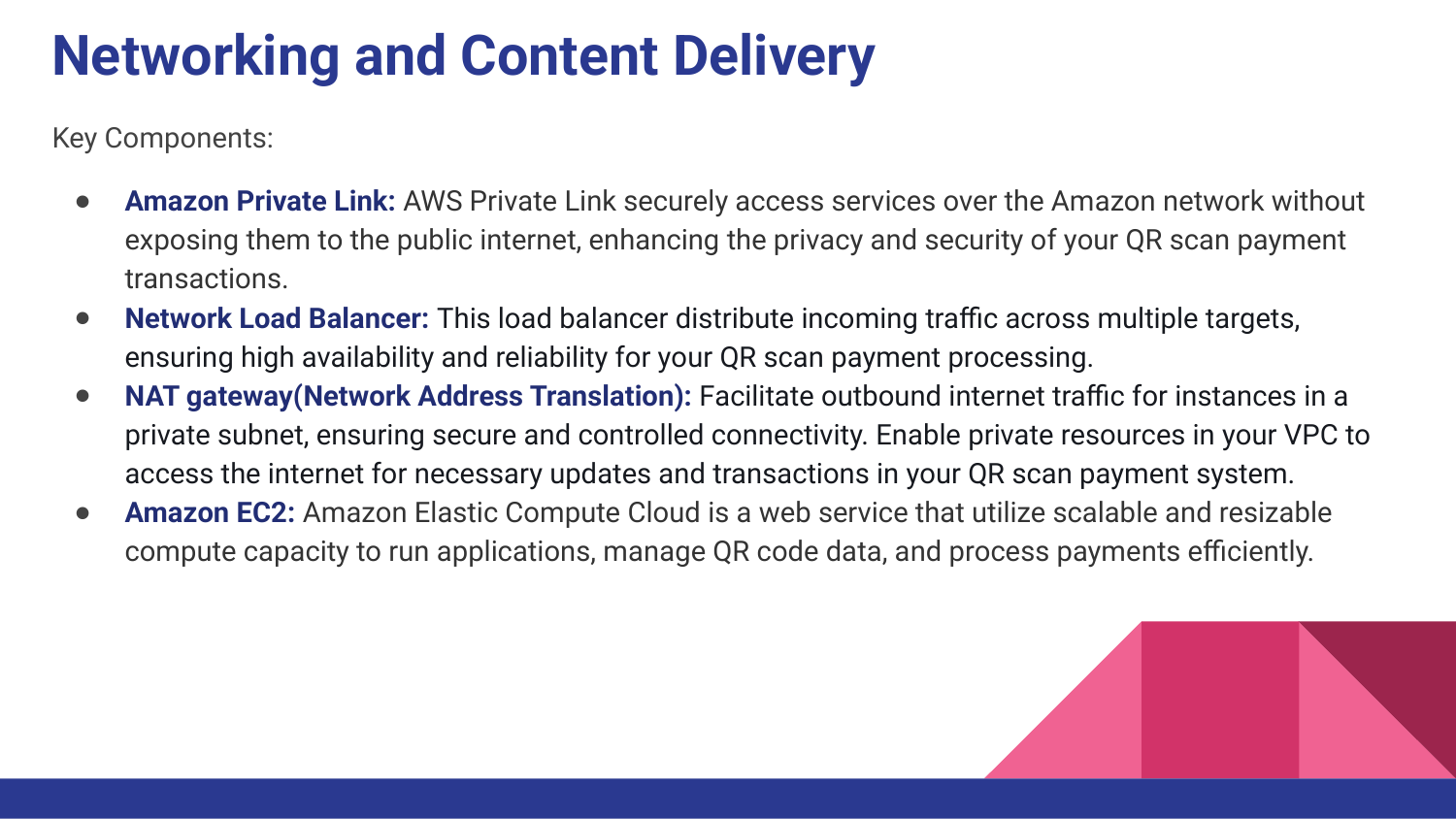

# Networking and Content Delivery

Key Components:
Amazon Private Link: AWS Private Link securely access services over the Amazon network without exposing them to the public internet, enhancing the privacy and security of your QR scan payment transactions.
Network Load Balancer: This load balancer distribute incoming traffic across multiple targets, ensuring high availability and reliability for your QR scan payment processing.
NAT gateway(Network Address Translation): Facilitate outbound internet traffic for instances in a private subnet, ensuring secure and controlled connectivity. Enable private resources in your VPC to access the internet for necessary updates and transactions in your QR scan payment system.
Amazon EC2: Amazon Elastic Compute Cloud is a web service that utilize scalable and resizable compute capacity to run applications, manage QR code data, and process payments efficiently.